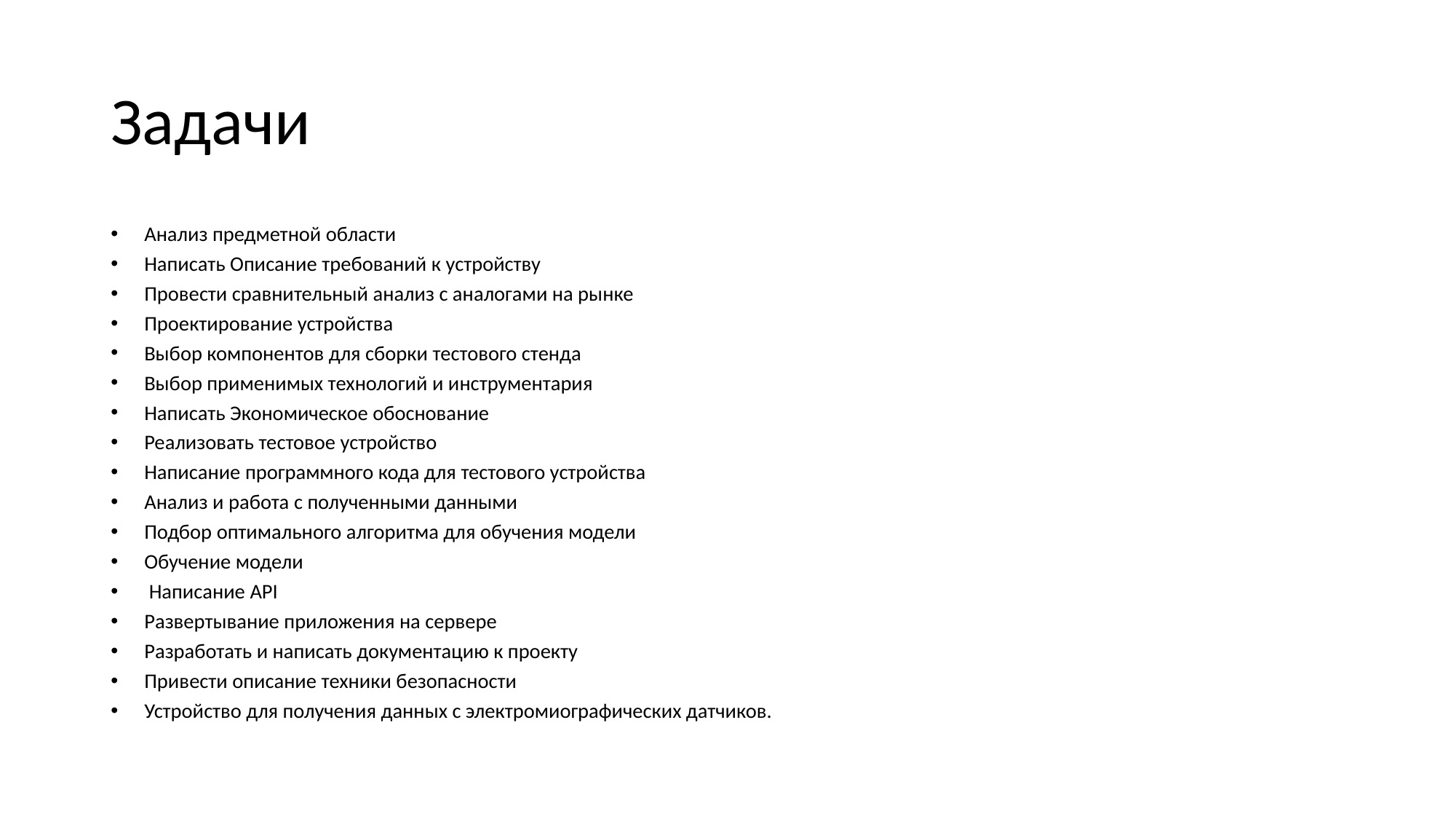

# Задачи
Анализ предметной области
Написать Описание требований к устройству
Провести сравнительный анализ с аналогами на рынке
Проектирование устройства
Выбор компонентов для сборки тестового стенда
Выбор применимых технологий и инструментария
Написать Экономическое обоснование
Реализовать тестовое устройство
Написание программного кода для тестового устройства
Анализ и работа с полученными данными
Подбор оптимального алгоритма для обучения модели
Обучение модели
 Написание API
Развертывание приложения на сервере
Разработать и написать документацию к проекту
Привести описание техники безопасности
Устройство для получения данных с электромиографических датчиков.